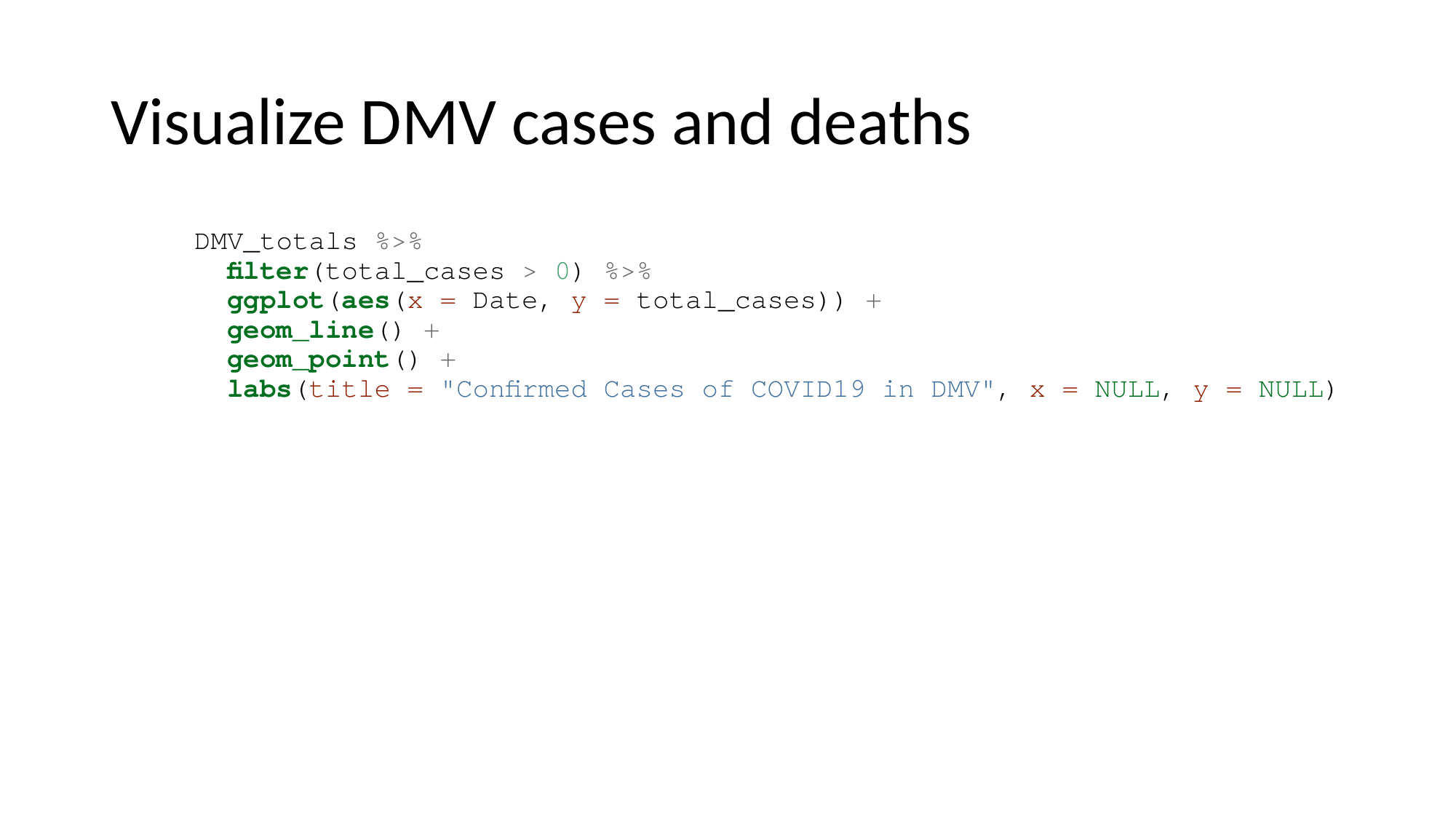

# Visualize DMV cases and deaths
DMV_totals %>%
  filter(total_cases > 0) %>%
  ggplot(aes(x = Date, y = total_cases)) +
  geom_line() +
  geom_point() +
  labs(title = "Confirmed Cases of COVID19 in DMV", x = NULL, y = NULL)